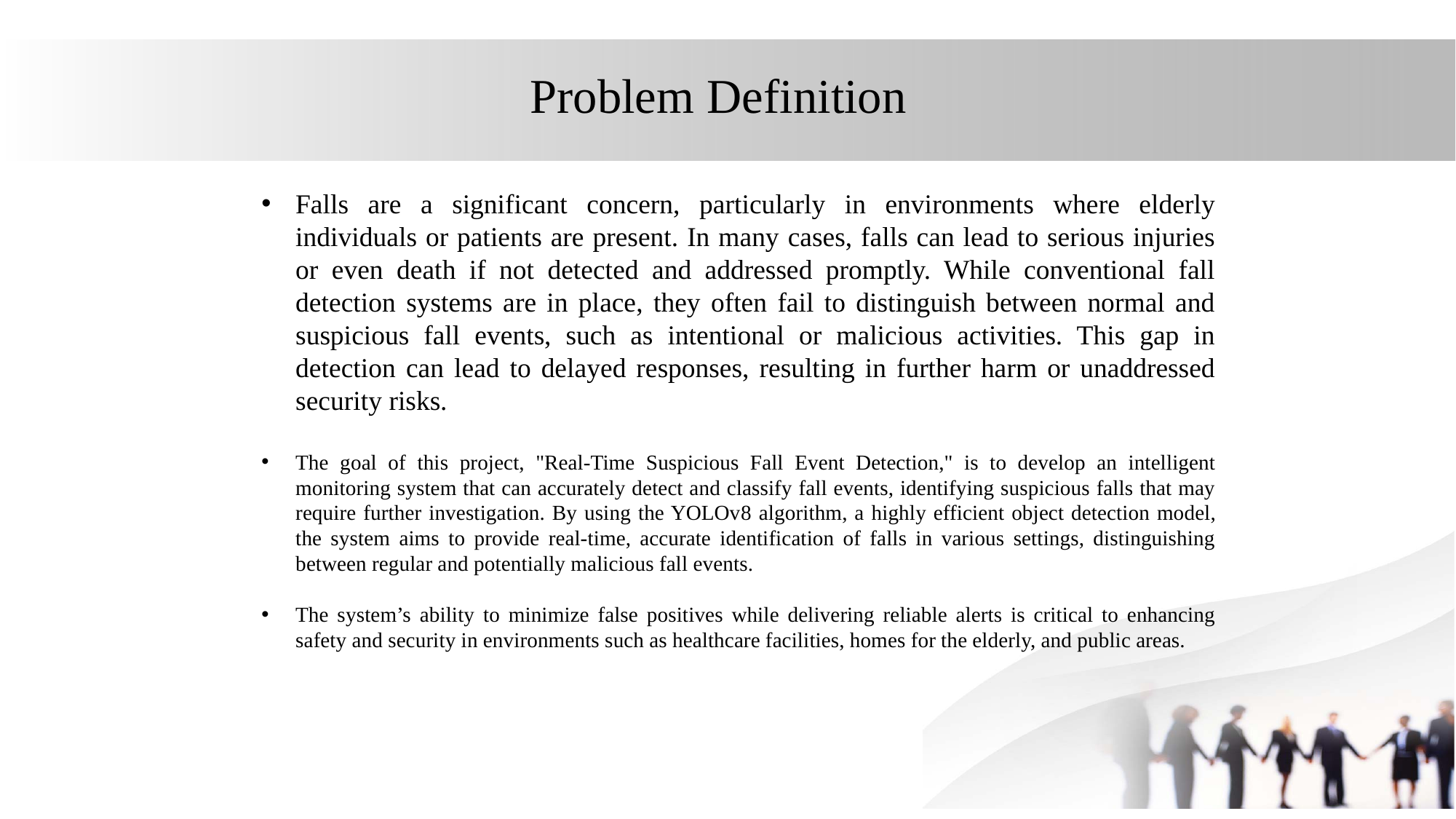

# Problem Definition
Falls are a significant concern, particularly in environments where elderly individuals or patients are present. In many cases, falls can lead to serious injuries or even death if not detected and addressed promptly. While conventional fall detection systems are in place, they often fail to distinguish between normal and suspicious fall events, such as intentional or malicious activities. This gap in detection can lead to delayed responses, resulting in further harm or unaddressed security risks.

The goal of this project, "Real-Time Suspicious Fall Event Detection," is to develop an intelligent monitoring system that can accurately detect and classify fall events, identifying suspicious falls that may require further investigation. By using the YOLOv8 algorithm, a highly efficient object detection model, the system aims to provide real-time, accurate identification of falls in various settings, distinguishing between regular and potentially malicious fall events.

The system’s ability to minimize false positives while delivering reliable alerts is critical to enhancing safety and security in environments such as healthcare facilities, homes for the elderly, and public areas.

2